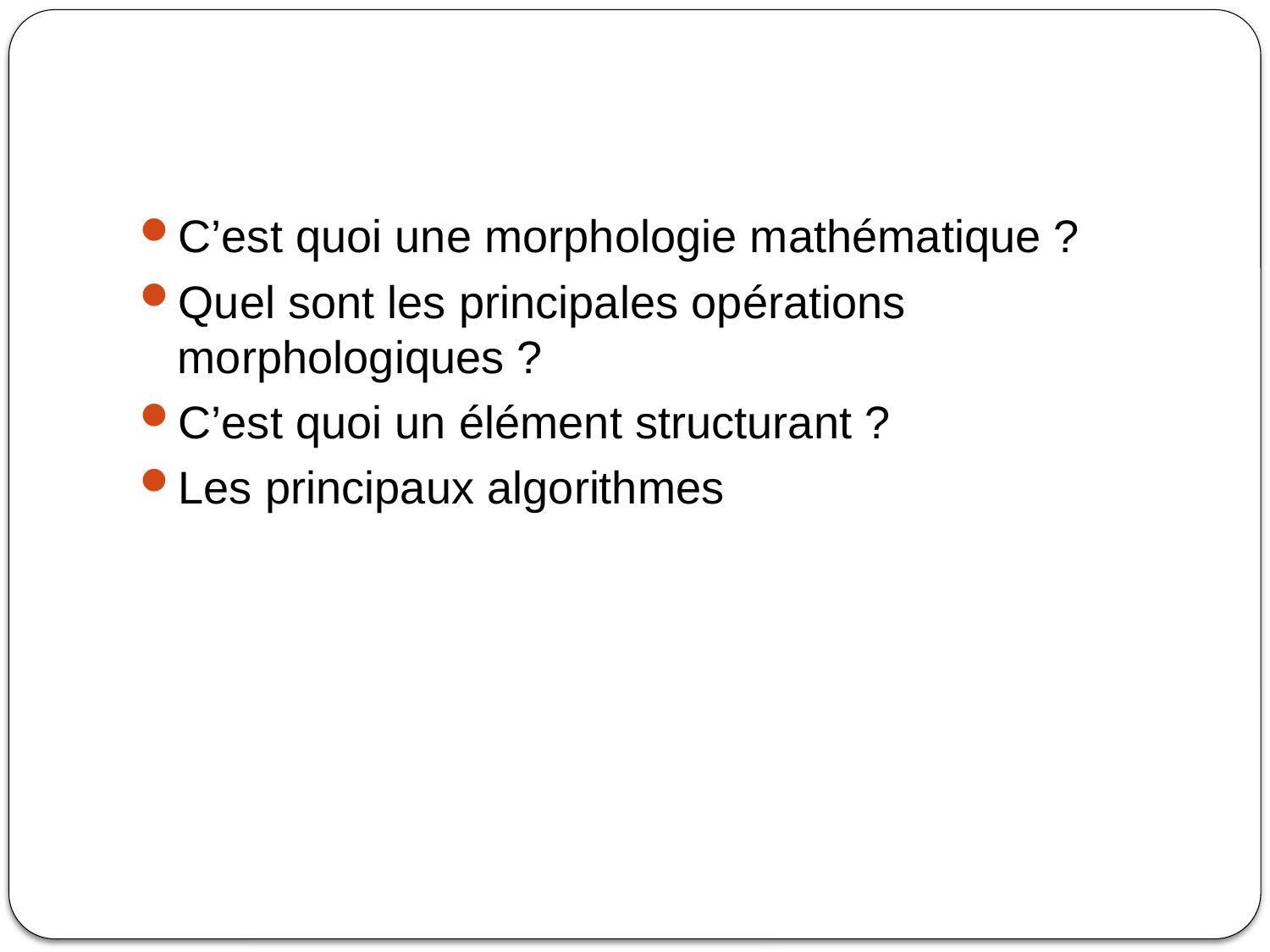

#
C’est quoi une morphologie mathématique ?
Quel sont les principales opérations morphologiques ?
C’est quoi un élément structurant ?
Les principaux algorithmes